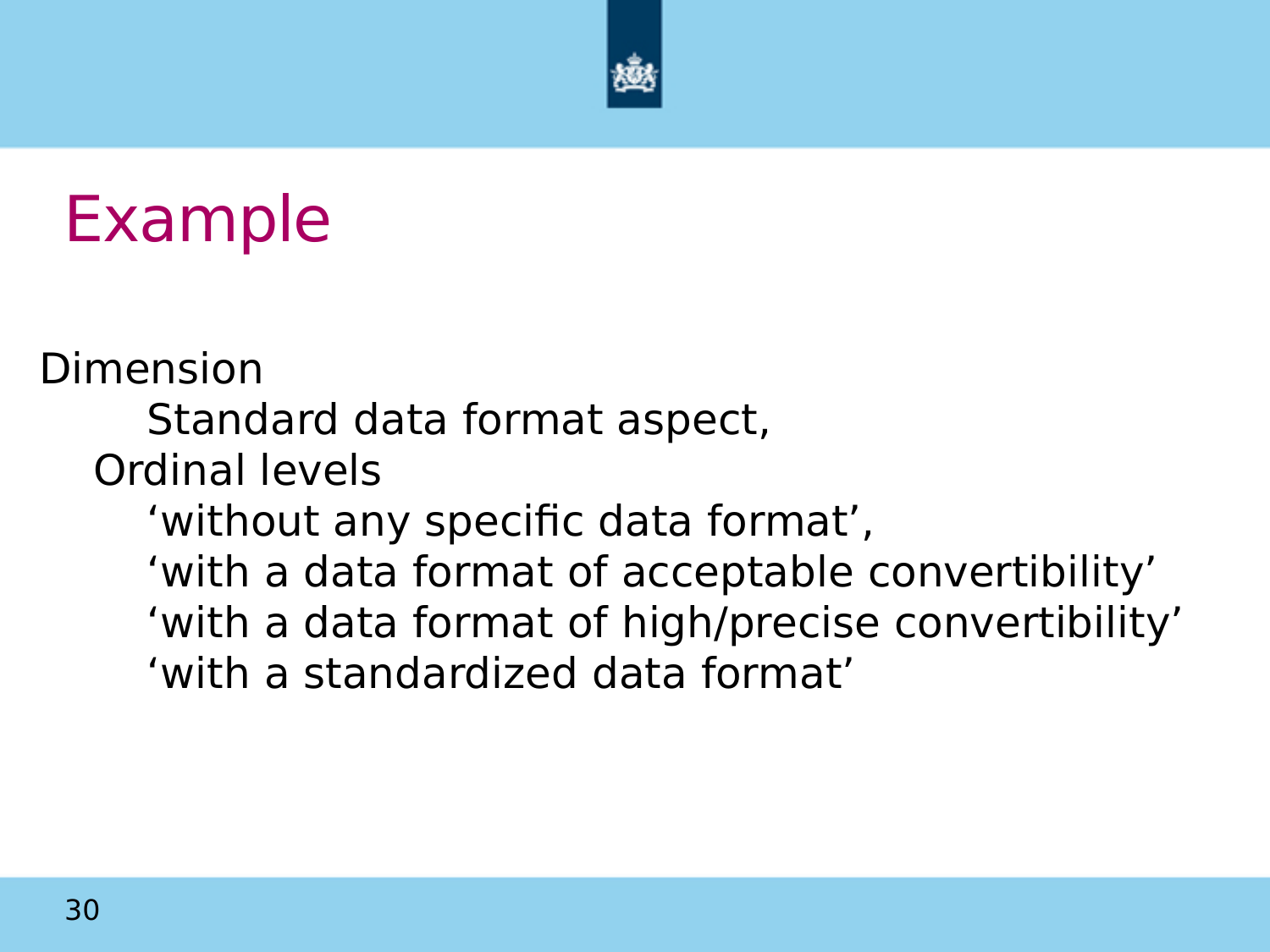

# Example

Dimension
        Standard data format aspect,
    Ordinal levels
        ‘without any specific data format’,
        ‘with a data format of acceptable convertibility’
        ‘with a data format of high/precise convertibility’
        ‘with a standardized data format’
30